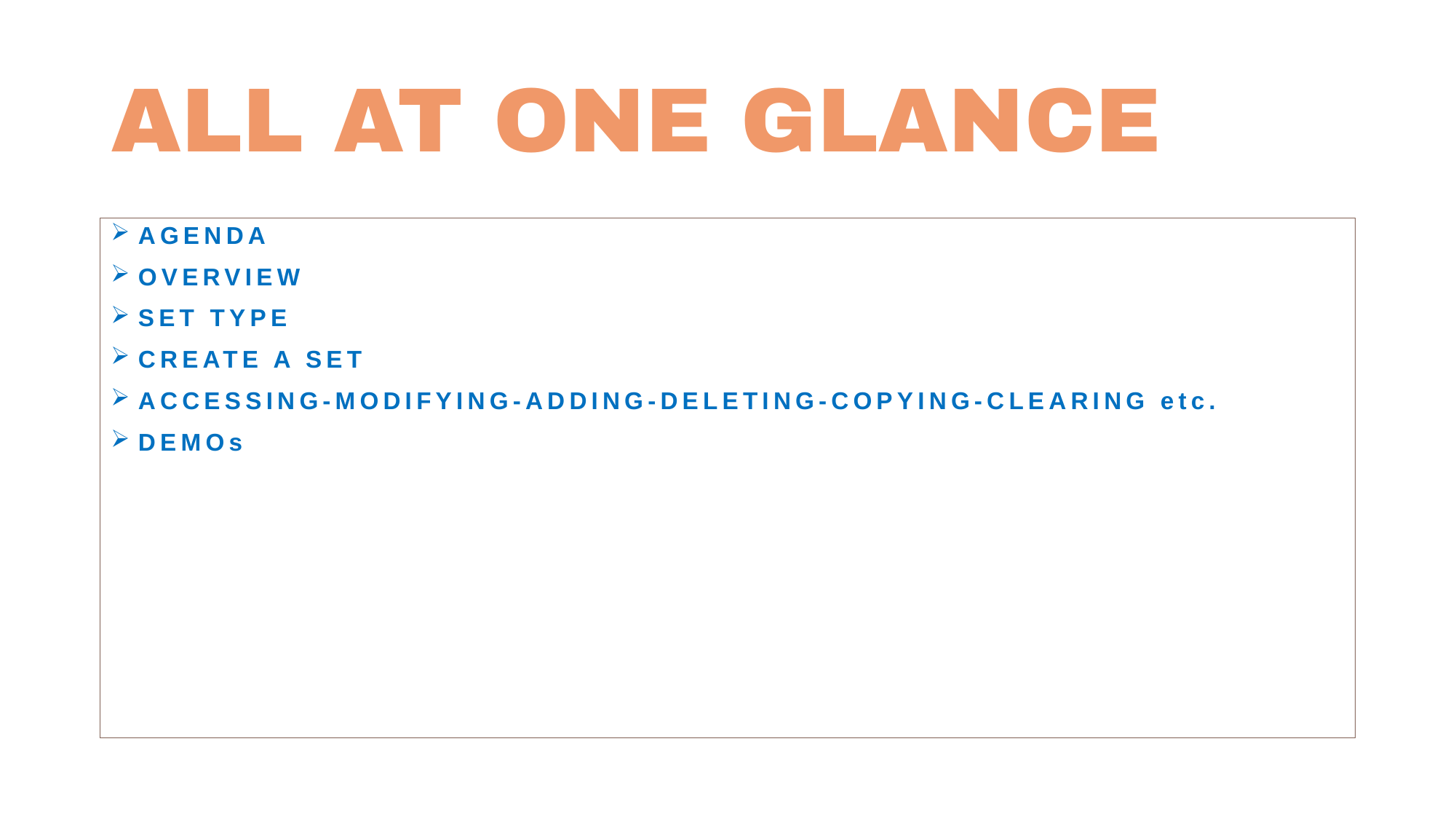

# ALL AT ONE GLANCE
AGENDA
OVERVIEW
SET TYPE
CREATE A SET
ACCESSING-MODIFYING-ADDING-DELETING-COPYING-CLEARING etc.
DEMOs